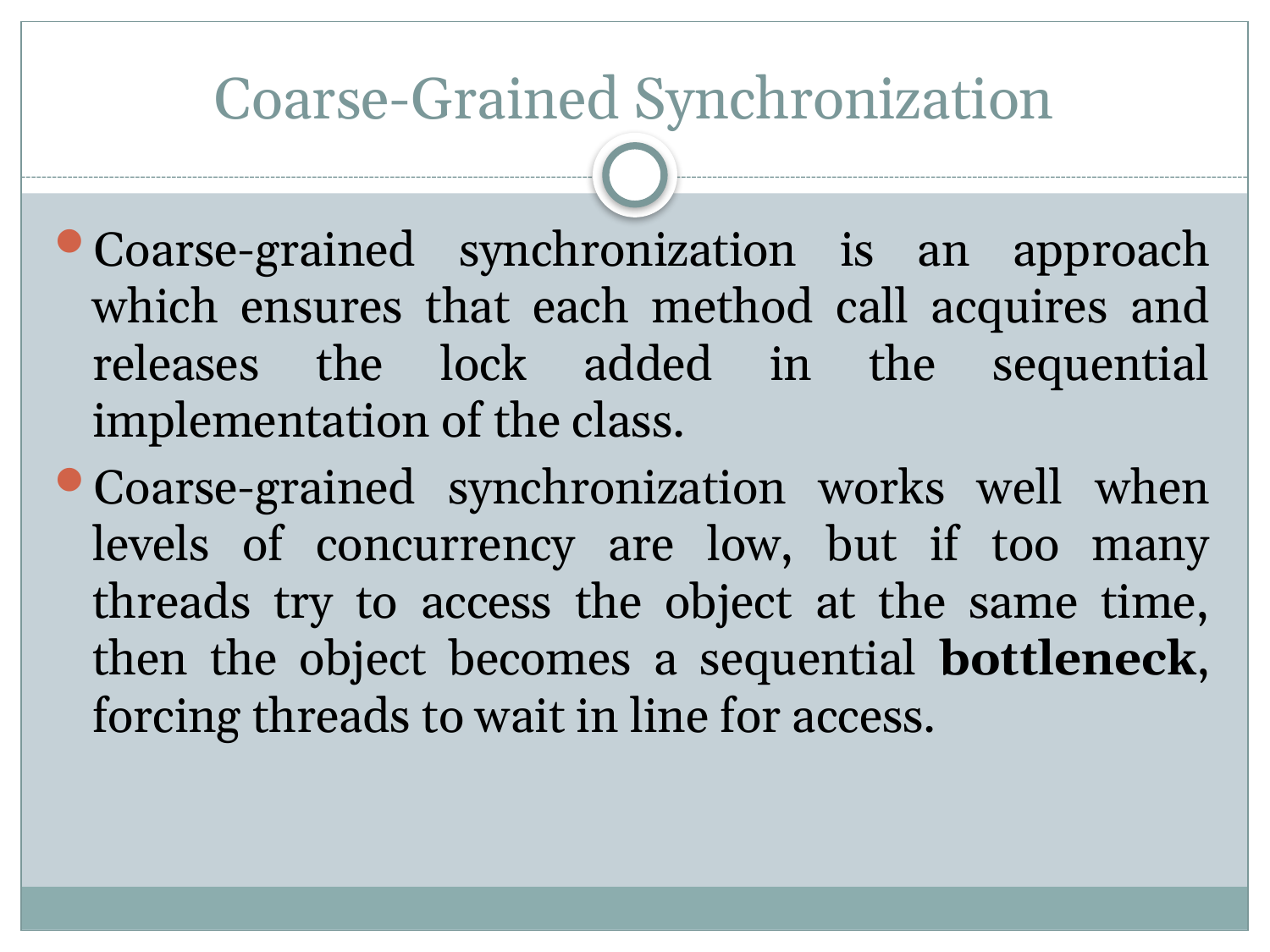

# Coarse-Grained Synchronization
Coarse-grained synchronization is an approach which ensures that each method call acquires and releases the lock added in the sequential implementation of the class.
Coarse-grained synchronization works well when levels of concurrency are low, but if too many threads try to access the object at the same time, then the object becomes a sequential bottleneck, forcing threads to wait in line for access.